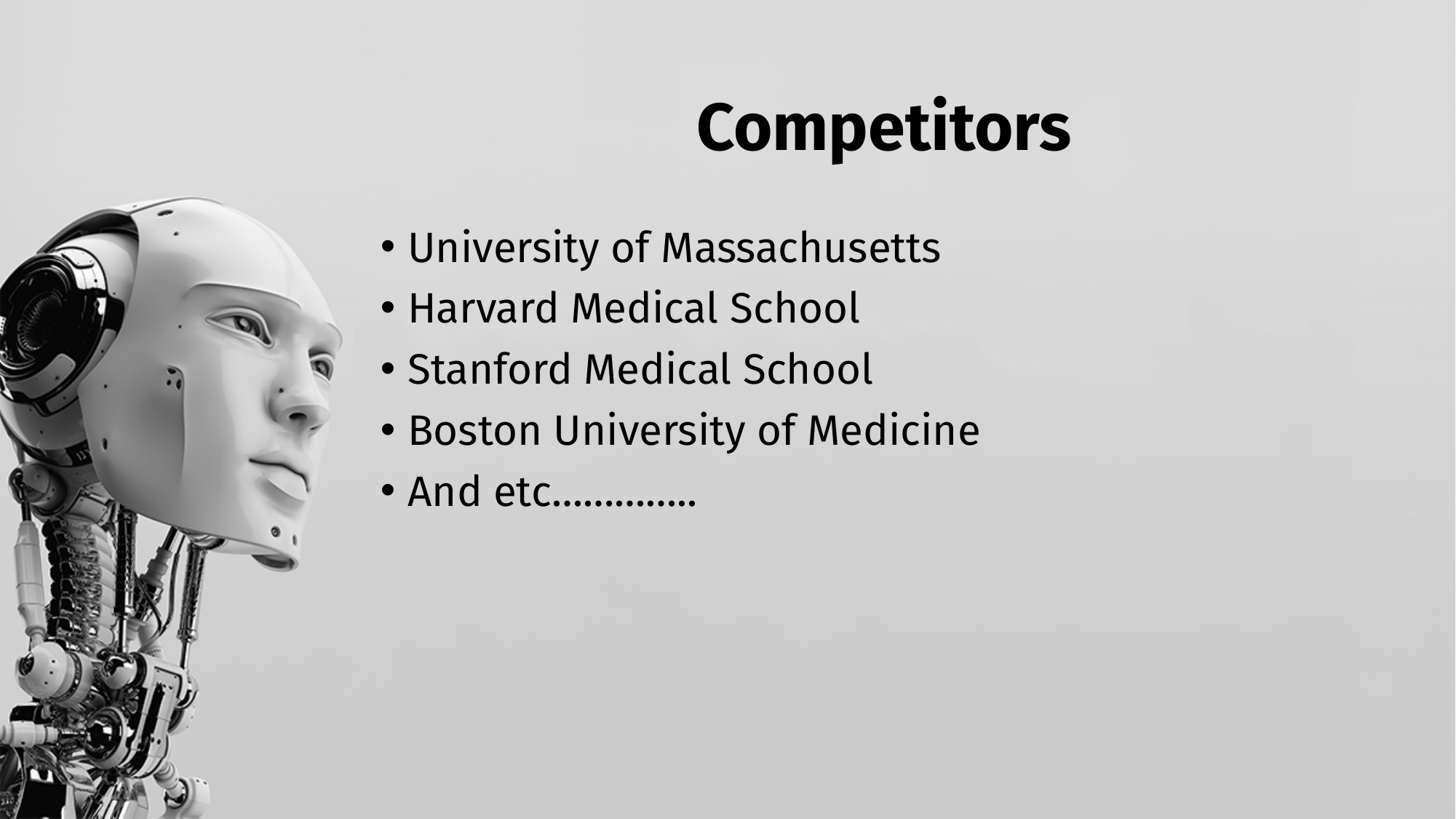

# Competitors
University of Massachusetts
Harvard Medical School
Stanford Medical School
Boston University of Medicine
And etc…………..